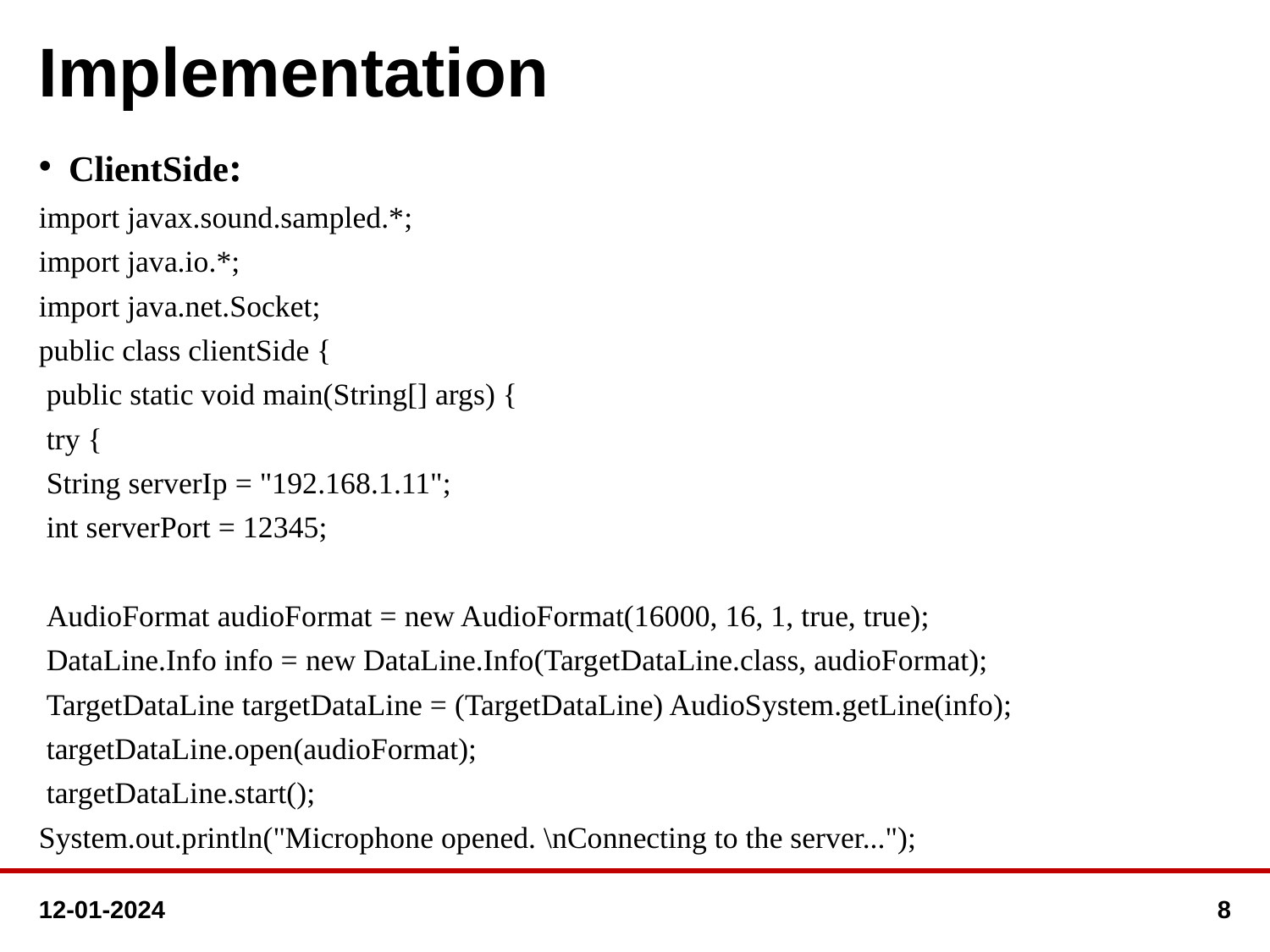

# Implementation
ClientSide:
import javax.sound.sampled.*;
import java.io.*;
import java.net.Socket;
public class clientSide {
 public static void main(String[] args) {
 try {
 String serverIp = "192.168.1.11";
 int serverPort = 12345;

 AudioFormat audioFormat = new AudioFormat(16000, 16, 1, true, true);
 DataLine.Info info = new DataLine.Info(TargetDataLine.class, audioFormat);
 TargetDataLine targetDataLine = (TargetDataLine) AudioSystem.getLine(info);
 targetDataLine.open(audioFormat);
 targetDataLine.start();
System.out.println("Microphone opened. \nConnecting to the server...");

12-01-2024
8